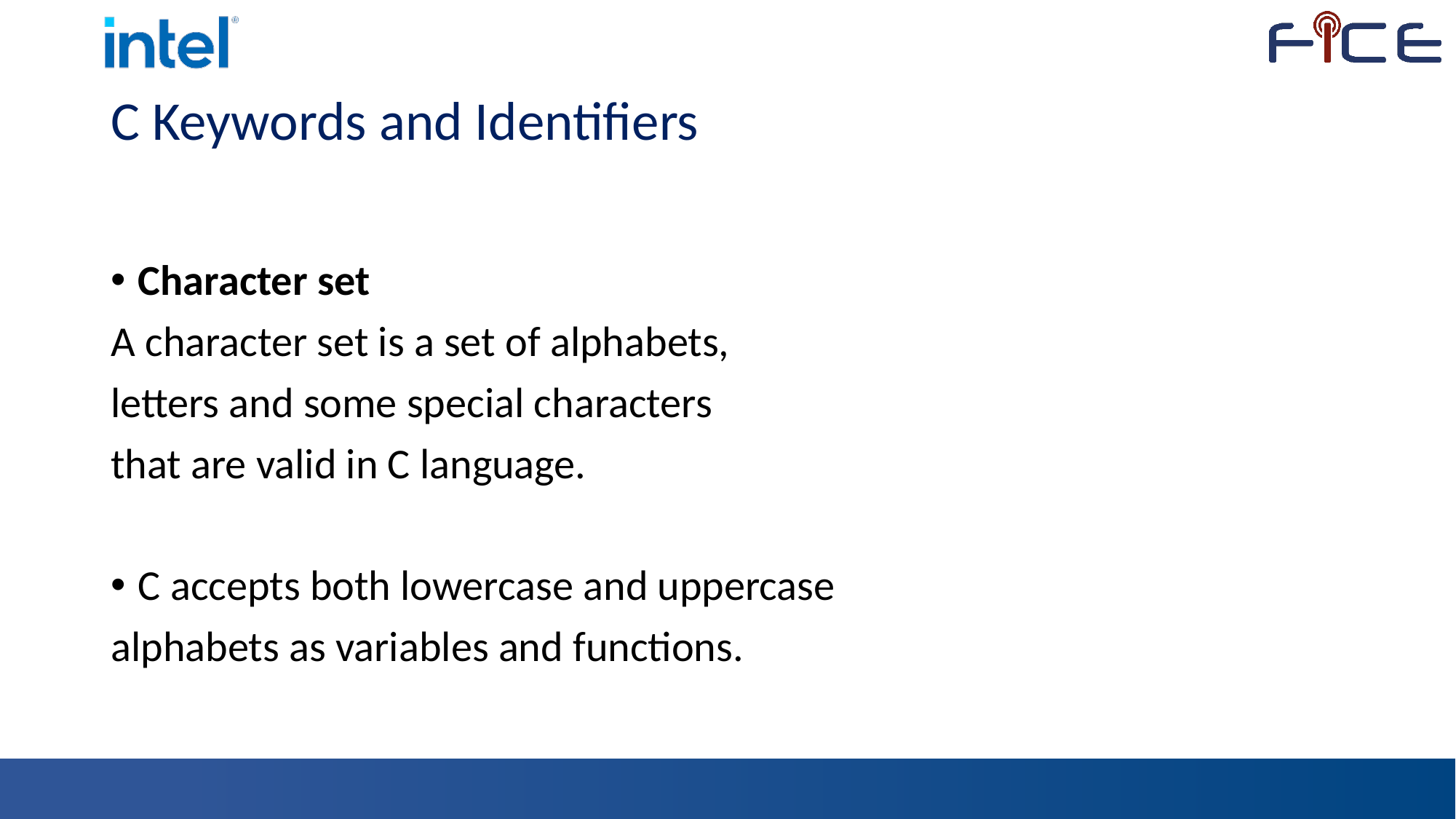

# C Keywords and Identifiers

Character set
A character set is a set of alphabets,
letters and some special characters
that are valid in C language.

C accepts both lowercase and uppercase
alphabets as variables and functions.